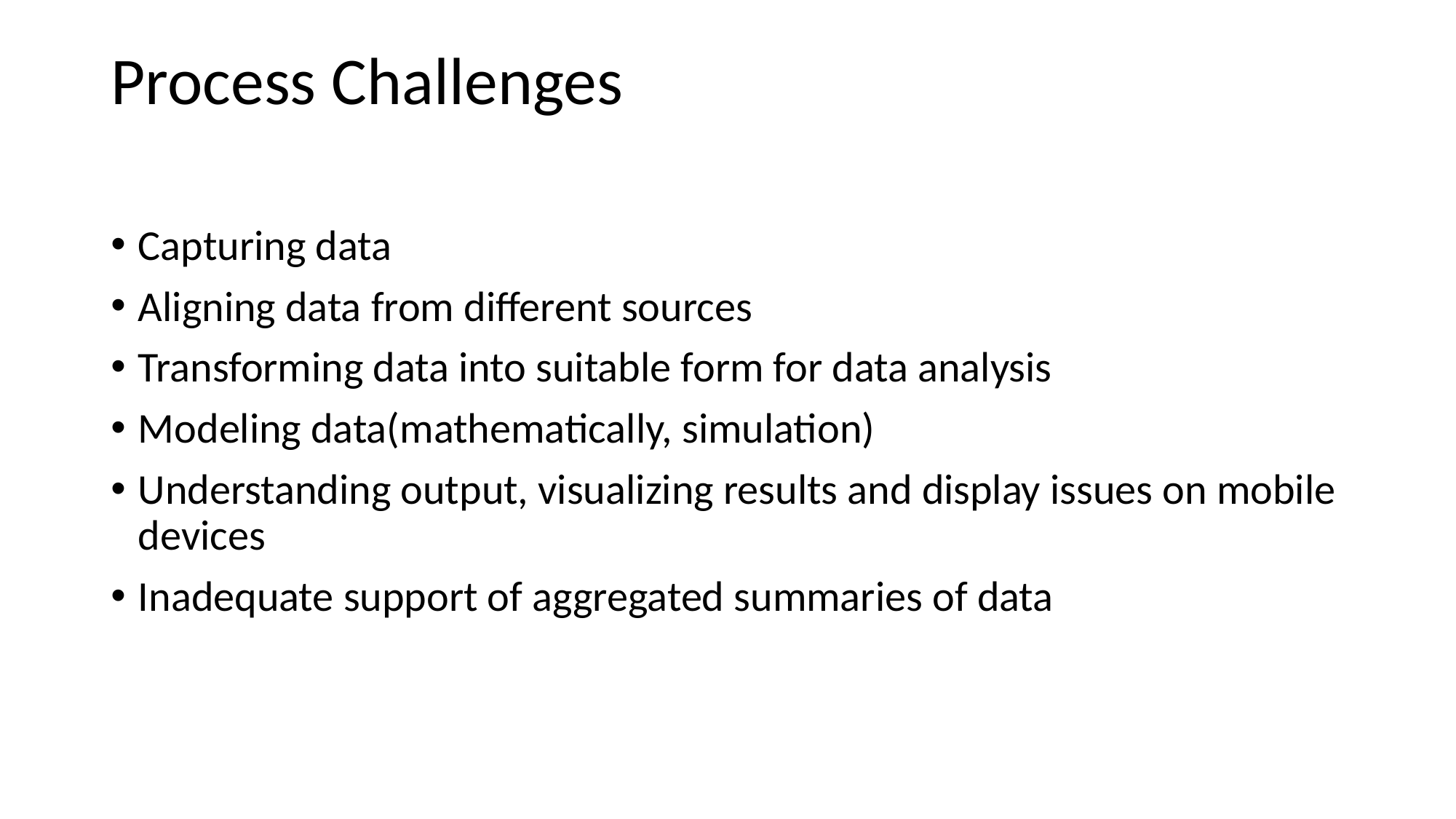

# Process Challenges
Capturing data
Aligning data from different sources
Transforming data into suitable form for data analysis
Modeling data(mathematically, simulation)
Understanding output, visualizing results and display issues on mobile devices
Inadequate support of aggregated summaries of data